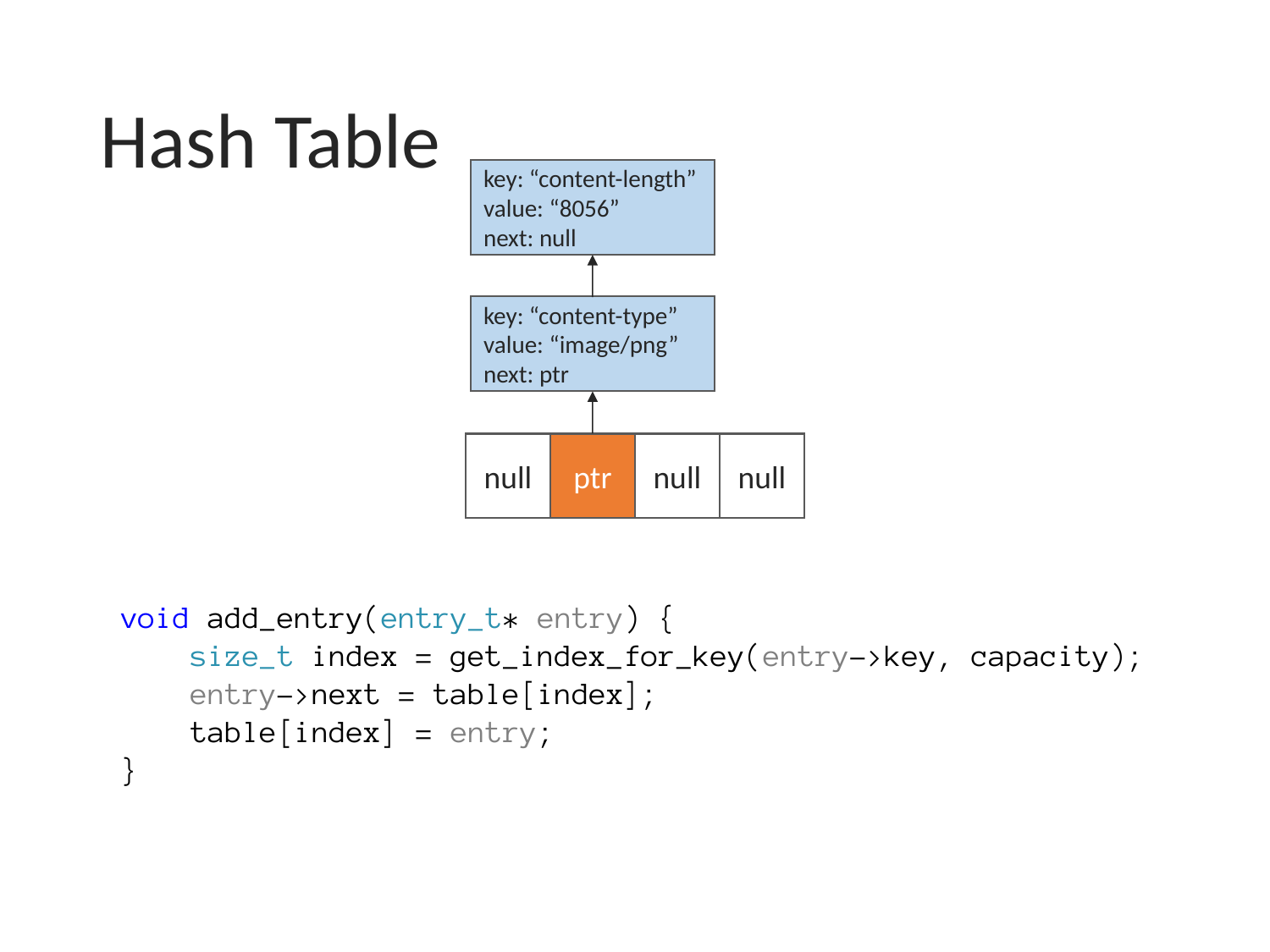

# Hash Table
key: “content-length”
value: “8056”
next: null
key: “content-type”
value: “image/png”
next: ptr
null
ptr
null
null
void add_entry(entry_t* entry) {
    size_t index = get_index_for_key(entry->key, capacity);
    entry->next = table[index];
    table[index] = entry;
}